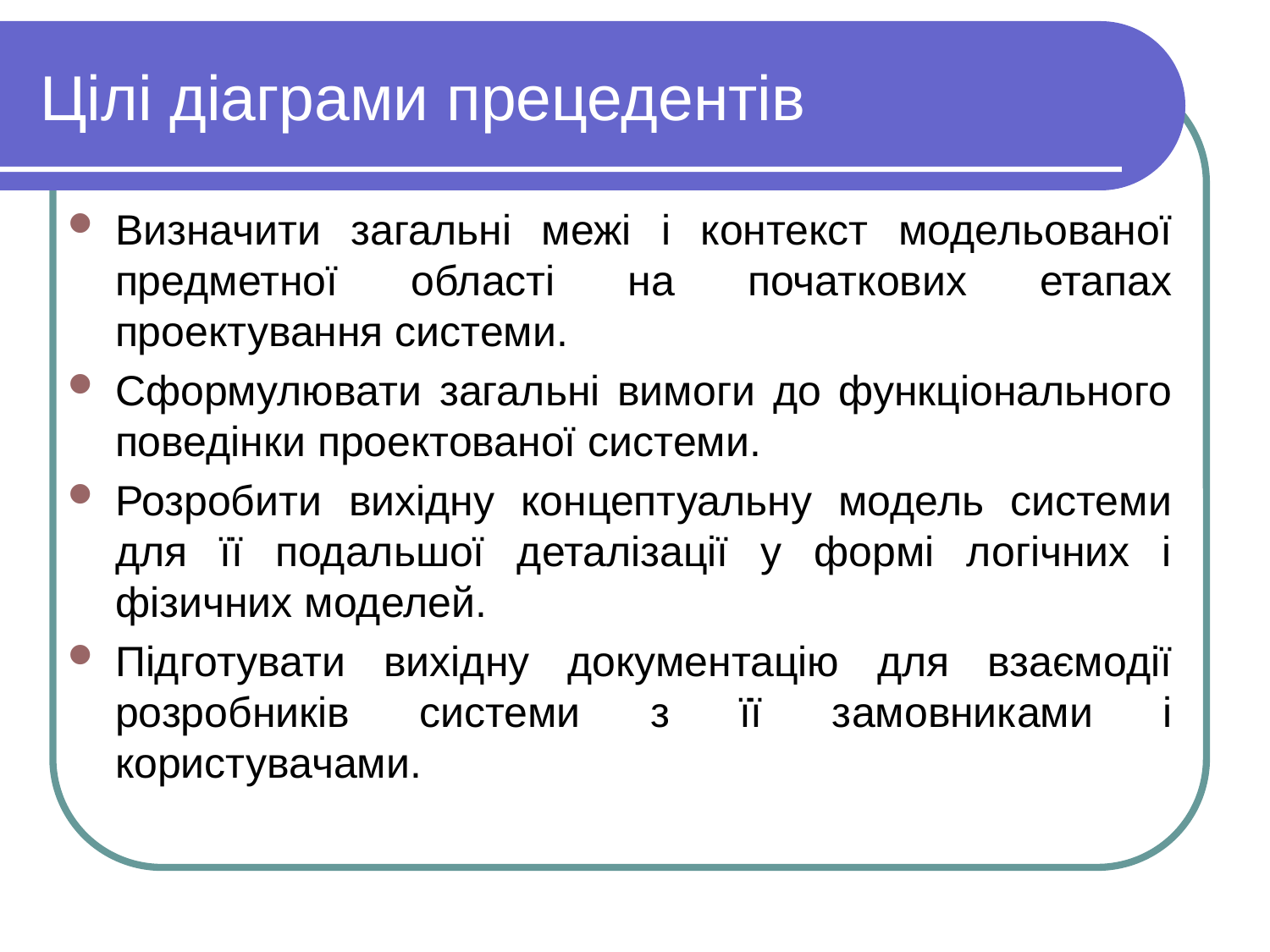

# Цілі діаграми прецедентів
Визначити загальні межі і контекст модельованої предметної області на початкових етапах проектування системи.
Сформулювати загальні вимоги до функціонального поведінки проектованої системи.
Розробити вихідну концептуальну модель системи для її подальшої деталізації у формі логічних і фізичних моделей.
Підготувати вихідну документацію для взаємодії розробників системи з її замовниками і користувачами.